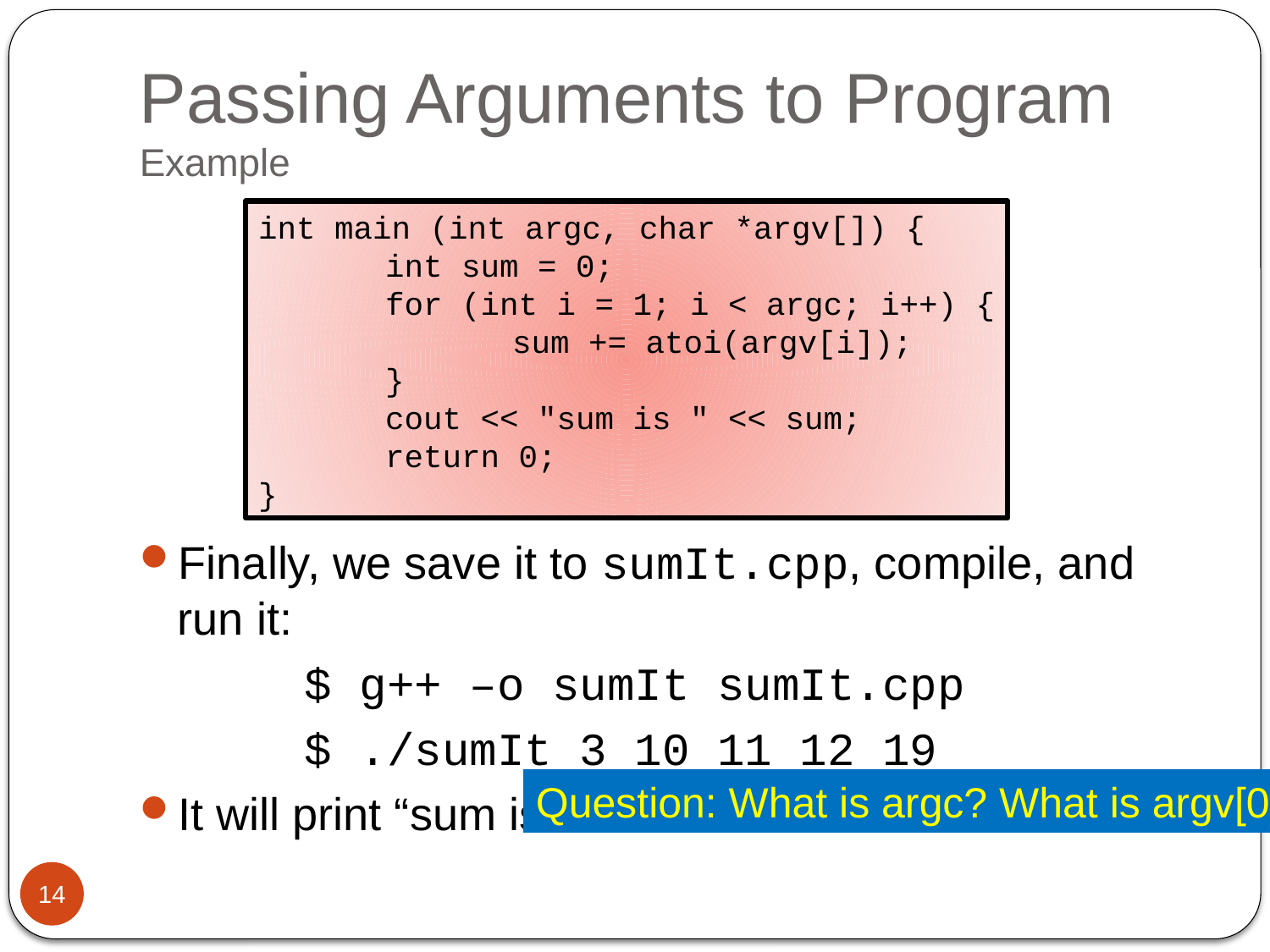

# Passing Arguments to Program Example

Finally, we save it to sumIt.cpp, compile, and run it:
		$ g++ –o sumIt sumIt.cpp
		$ ./sumIt 3 10 11 12 19
It will print “sum is 55”.
int main (int argc, char *argv[]) {
	int sum = 0;
	for (int i = 1; i < argc; i++) {
		sum += atoi(argv[i]);
	}
	cout << "sum is " << sum;
	return 0;
}
Question: What is argc? What is argv[0]?
14